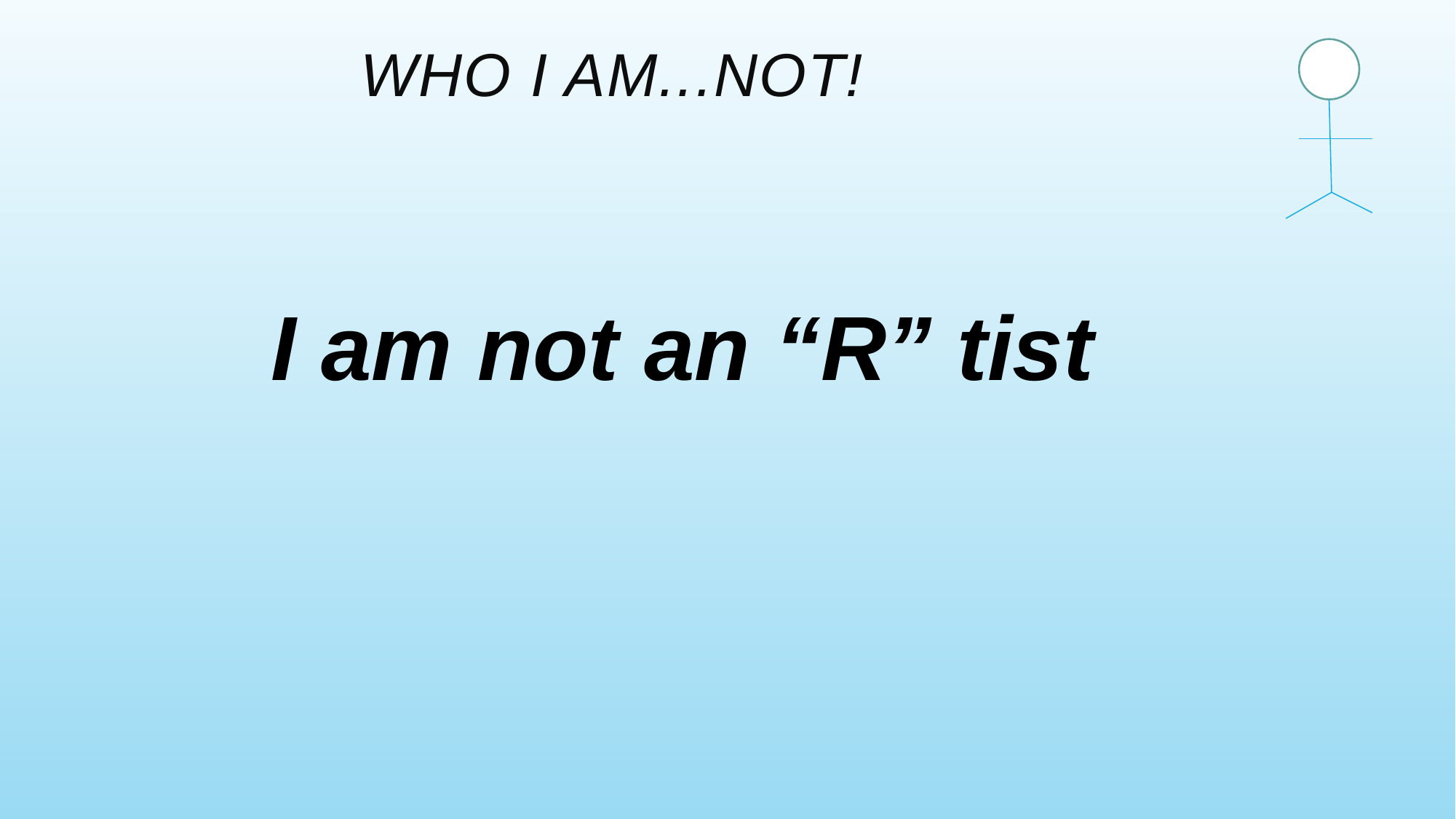

# Who I am...NOT!

I am not an “R” tist